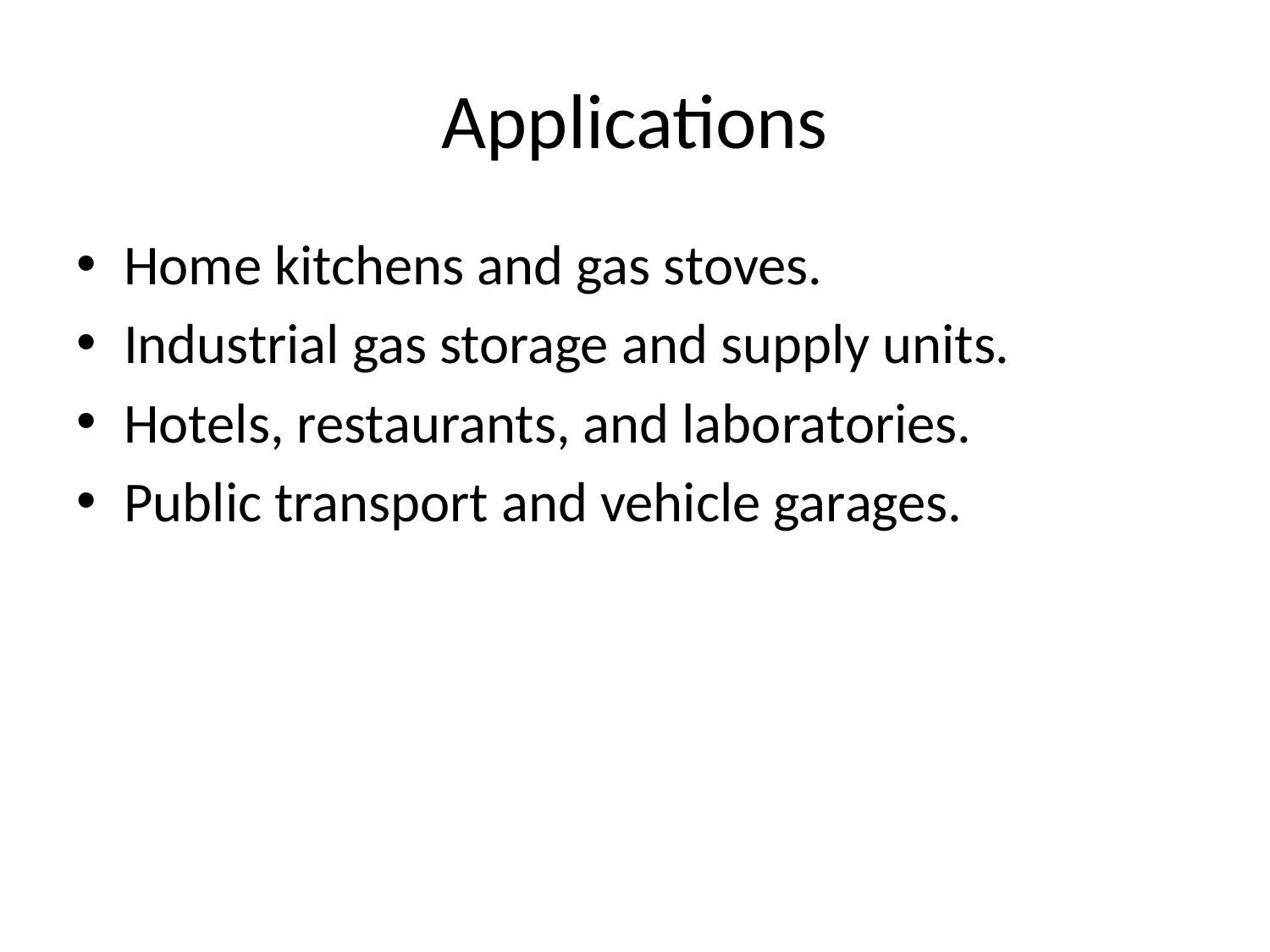

# Applications
Home kitchens and gas stoves.
Industrial gas storage and supply units.
Hotels, restaurants, and laboratories.
Public transport and vehicle garages.